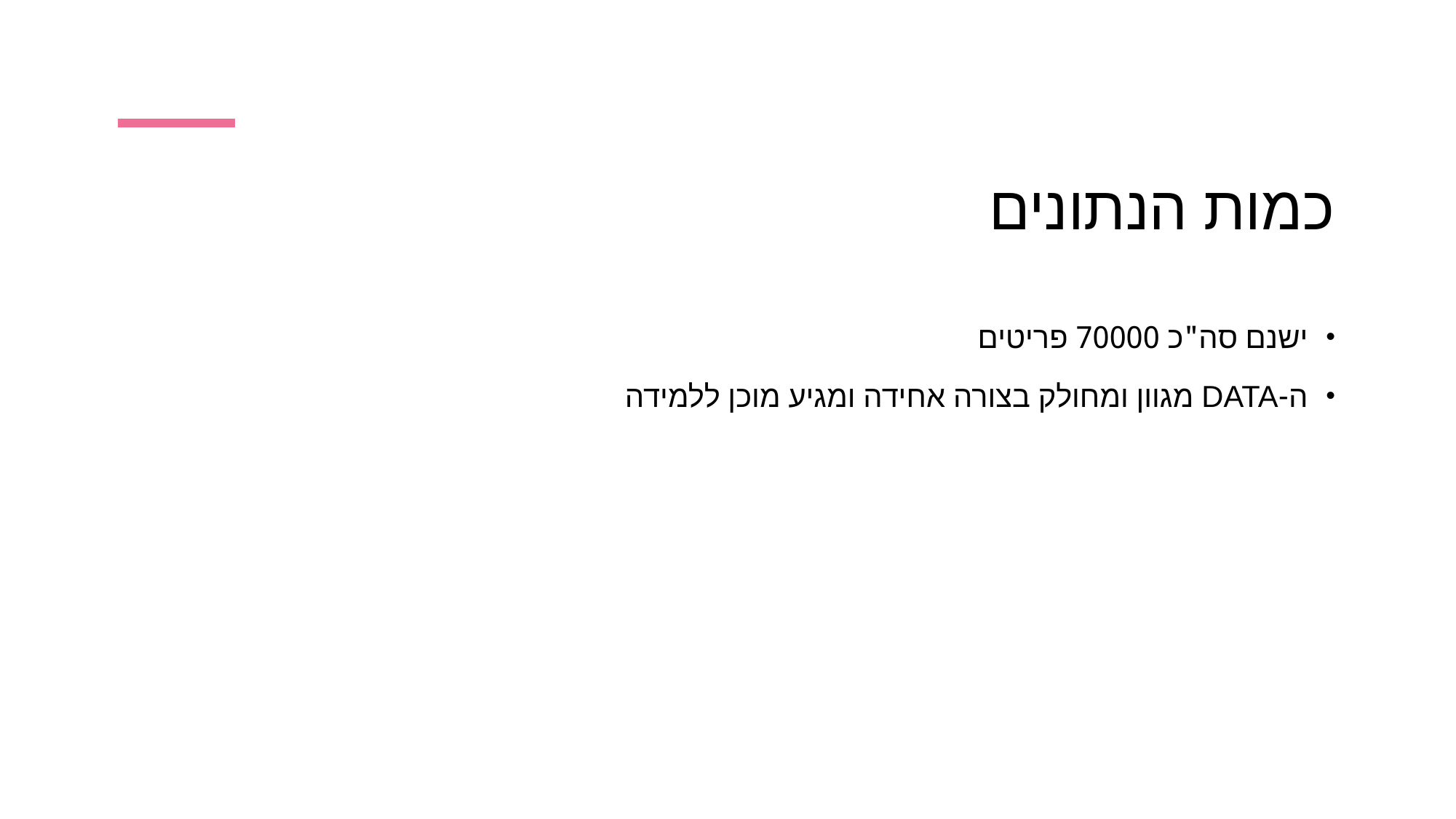

# כמות הנתונים
ישנם סה"כ 70000 פריטים
ה-DATA מגוון ומחולק בצורה אחידה ומגיע מוכן ללמידה